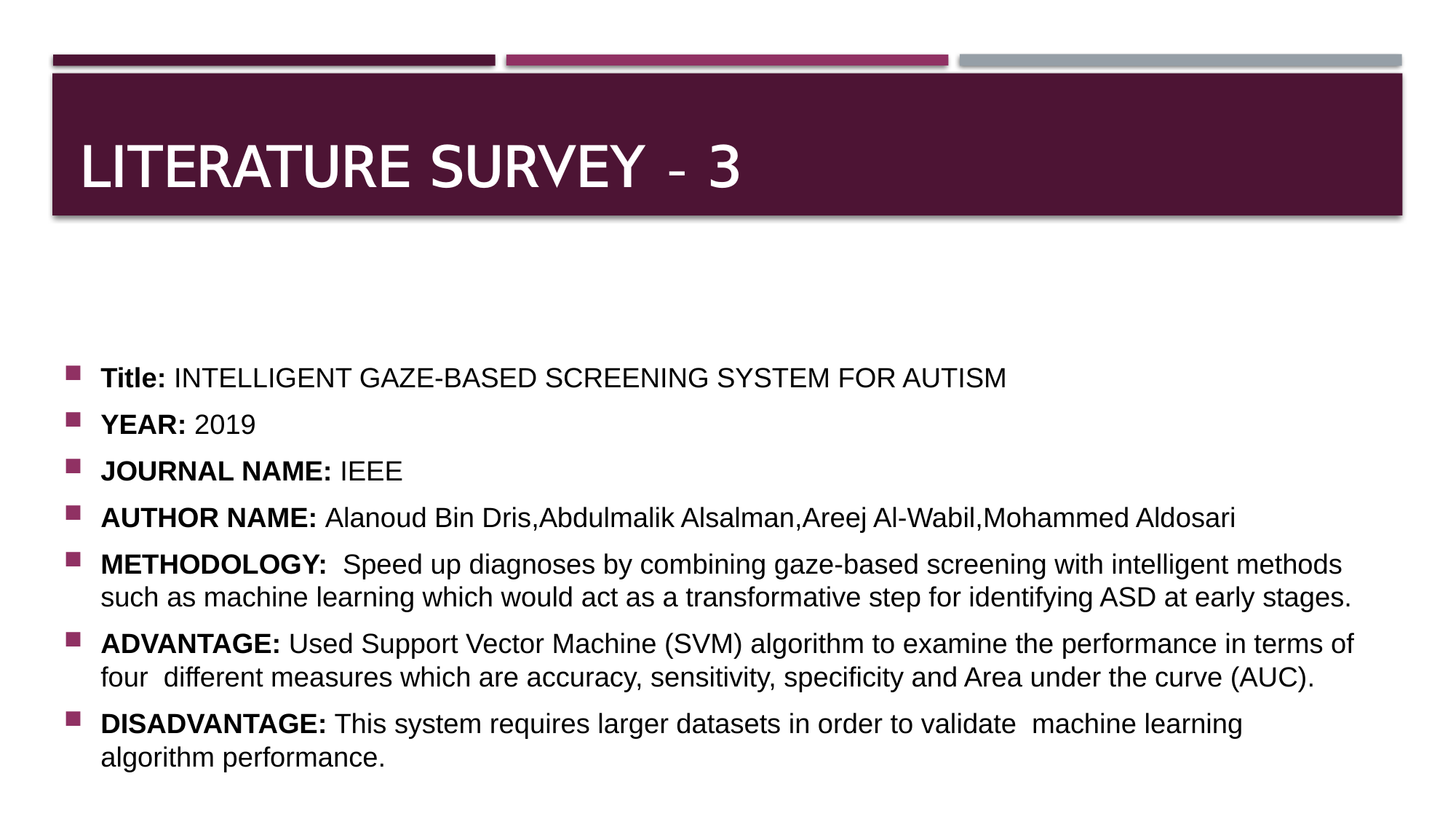

# LITERATURE SURVEY - 3
Title: INTELLIGENT GAZE-BASED SCREENING SYSTEM FOR AUTISM
YEAR: 2019
JOURNAL NAME: IEEE
AUTHOR NAME: Alanoud Bin Dris,Abdulmalik Alsalman,Areej Al-Wabil,Mohammed Aldosari
METHODOLOGY:  Speed up diagnoses by combining gaze-based screening with intelligent methods such as machine learning which would act as a transformative step for identifying ASD at early stages.
ADVANTAGE: Used Support Vector Machine (SVM) algorithm to examine the performance in terms of four  different measures which are accuracy, sensitivity, specificity and Area under the curve (AUC).
DISADVANTAGE: This system requires larger datasets in order to validate  machine learning algorithm performance.